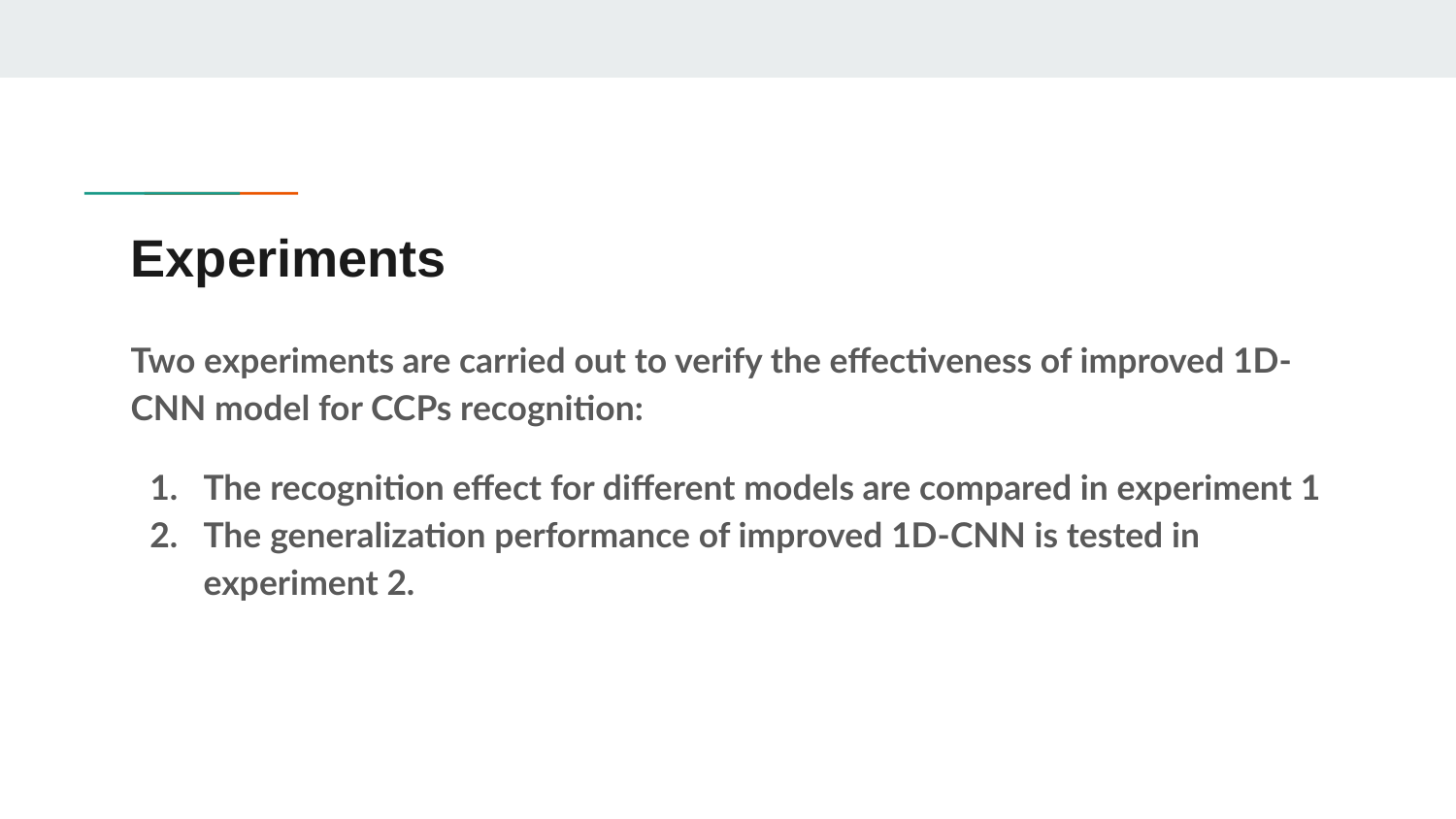

# Experiments
Two experiments are carried out to verify the effectiveness of improved 1D-CNN model for CCPs recognition:
The recognition effect for different models are compared in experiment 1
The generalization performance of improved 1D-CNN is tested in experiment 2.